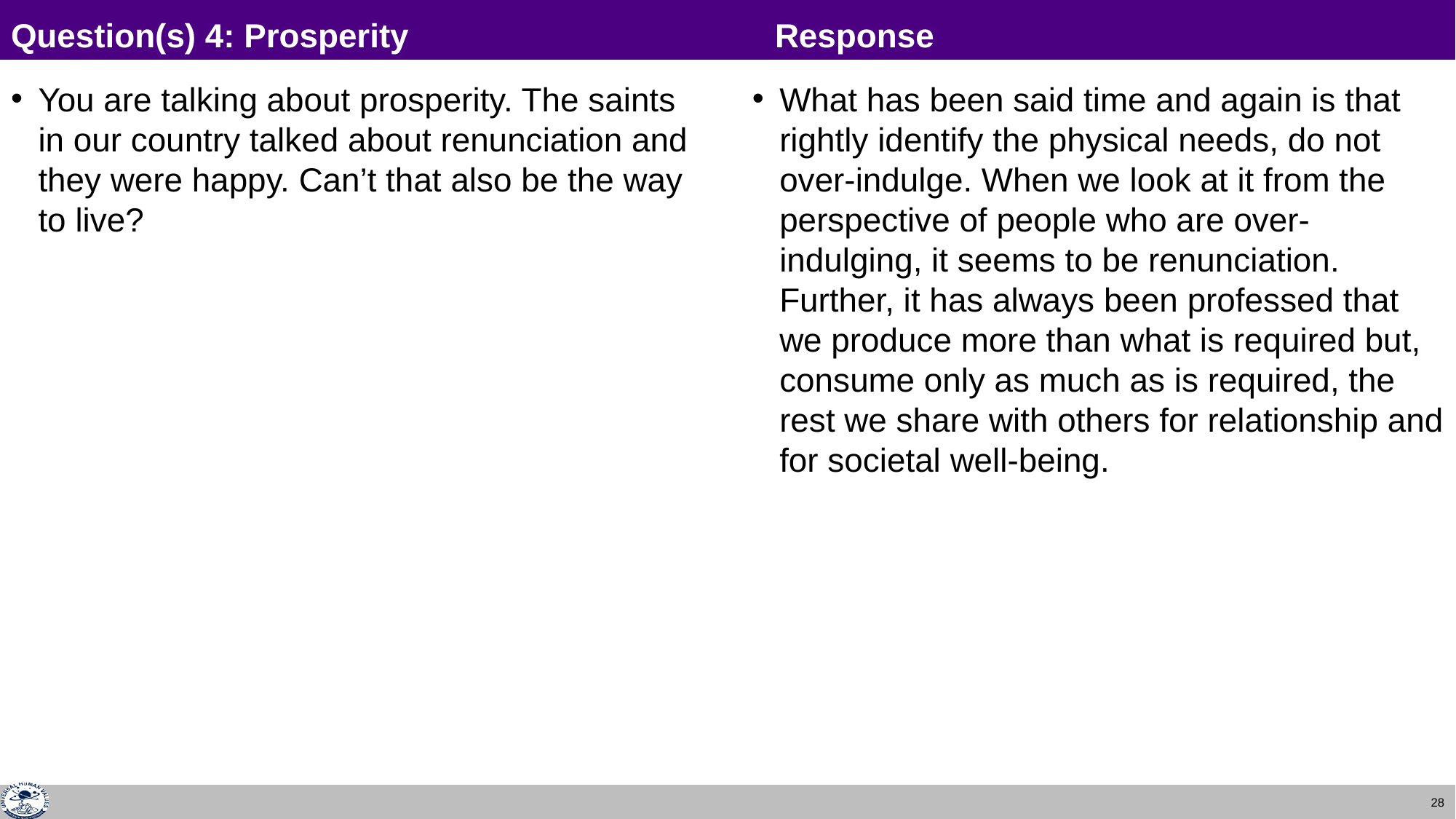

# Question(s) 4: Prosperity				Response
You are talking about prosperity. The saints in our country talked about renunciation and they were happy. Can’t that also be the way to live?

What has been said time and again is that  rightly identify the physical needs, do not over-indulge. When we look at it from the perspective of people who are over-indulging, it seems to be renunciation. Further, it has always been professed that we produce more than what is required but, consume only as much as is required, the rest we share with others for relationship and for societal well-being.